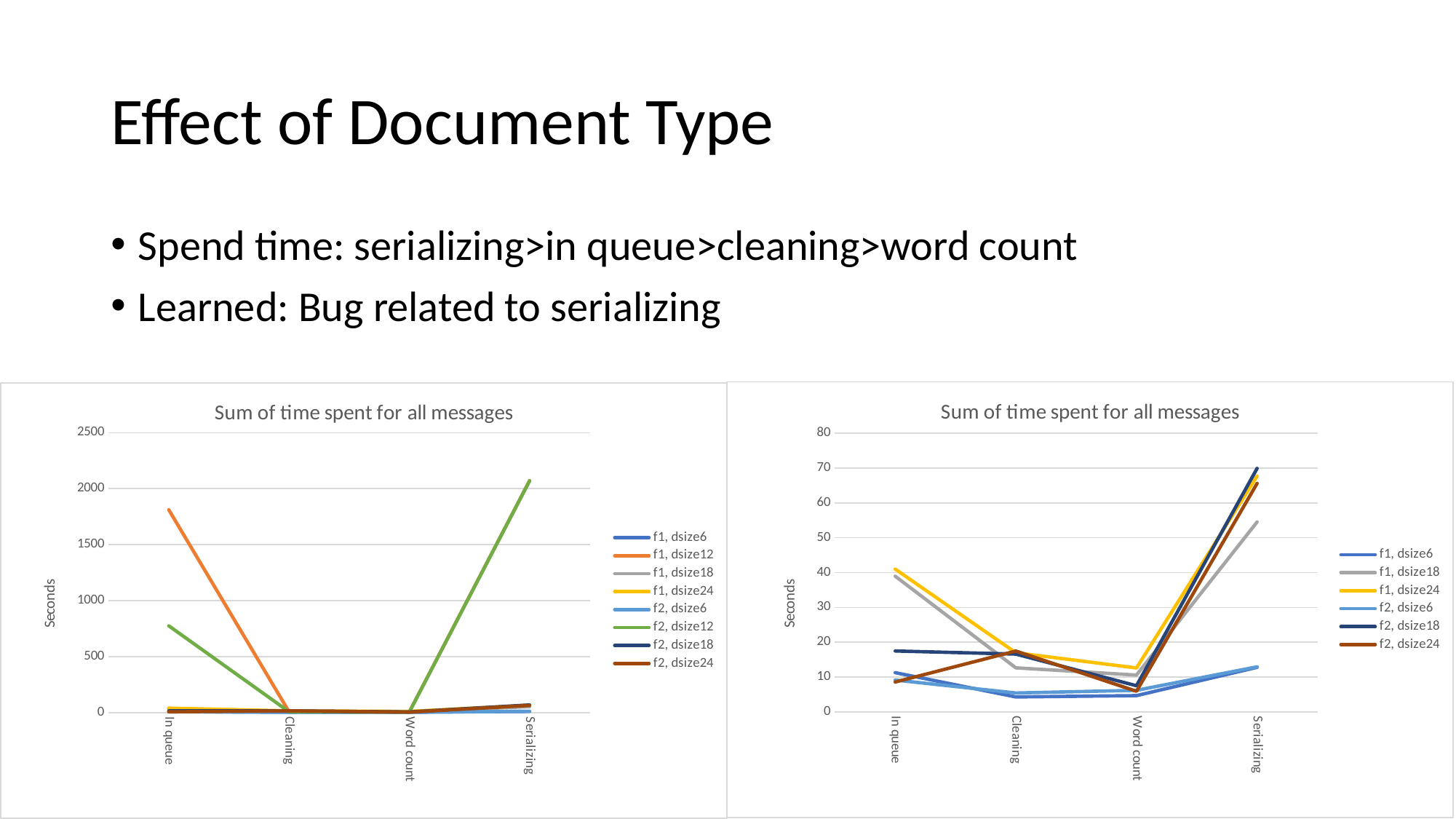

# Effect of Document Type
Spend time: serializing>in queue>cleaning>word count
Learned: Bug related to serializing

### Chart: Sum of time spent for all messages

| Category | f1, dsize6 | f1, dsize18 | f1, dsize24 | f2, dsize6 | f2, dsize18 | f2, dsize24 |
|---|---|---|---|---|---|---|
| In queue | 11.253419896 | 38.9637161370001 | 40.9867278840001 | 9.13604947700009 | 17.4759398070001 | 8.56000528900001 |
| Cleaning | 4.27323185600001 | 12.6357950459999 | 16.9731083300001 | 5.42741918199995 | 16.589288261 | 17.46084445 |
| Word count | 4.670795869 | 10.5650491670001 | 12.601058864 | 6.18997562 | 7.50696764399994 | 5.91873065400002 |
| Serializing | 12.786175031 | 54.524516235 | 67.7092201000001 | 12.9365446410002 | 69.9163254879999 | 65.6062407130001 |

### Chart: Sum of time spent for all messages

| Category | f1, dsize6 | f1, dsize12 | f1, dsize18 | f1, dsize24 | f2, dsize6 | f2, dsize12 | f2, dsize18 | f2, dsize24 |
|---|---|---|---|---|---|---|---|---|
| In queue | 11.253419896 | 1810.918634035 | 38.9637161370001 | 40.9867278840001 | 9.13604947700009 | 775.578798556996 | 17.4759398070001 | 8.56000528900001 |
| Cleaning | 4.27323185600001 | 8.97855175799995 | 12.6357950459999 | 16.9731083300001 | 5.42741918199995 | 9.37108233400011 | 16.589288261 | 17.46084445 |
| Word count | 4.670795869 | 8.04807252299997 | 10.5650491670001 | 12.601058864 | 6.18997562 | 6.04945864700001 | 7.50696764399994 | 5.91873065400002 |
| Serializing | 12.786175031 | 2071.95999948902 | 54.524516235 | 67.7092201000001 | 12.9365446410002 | 2070.24862939201 | 69.9163254879999 | 65.6062407130001 |
7